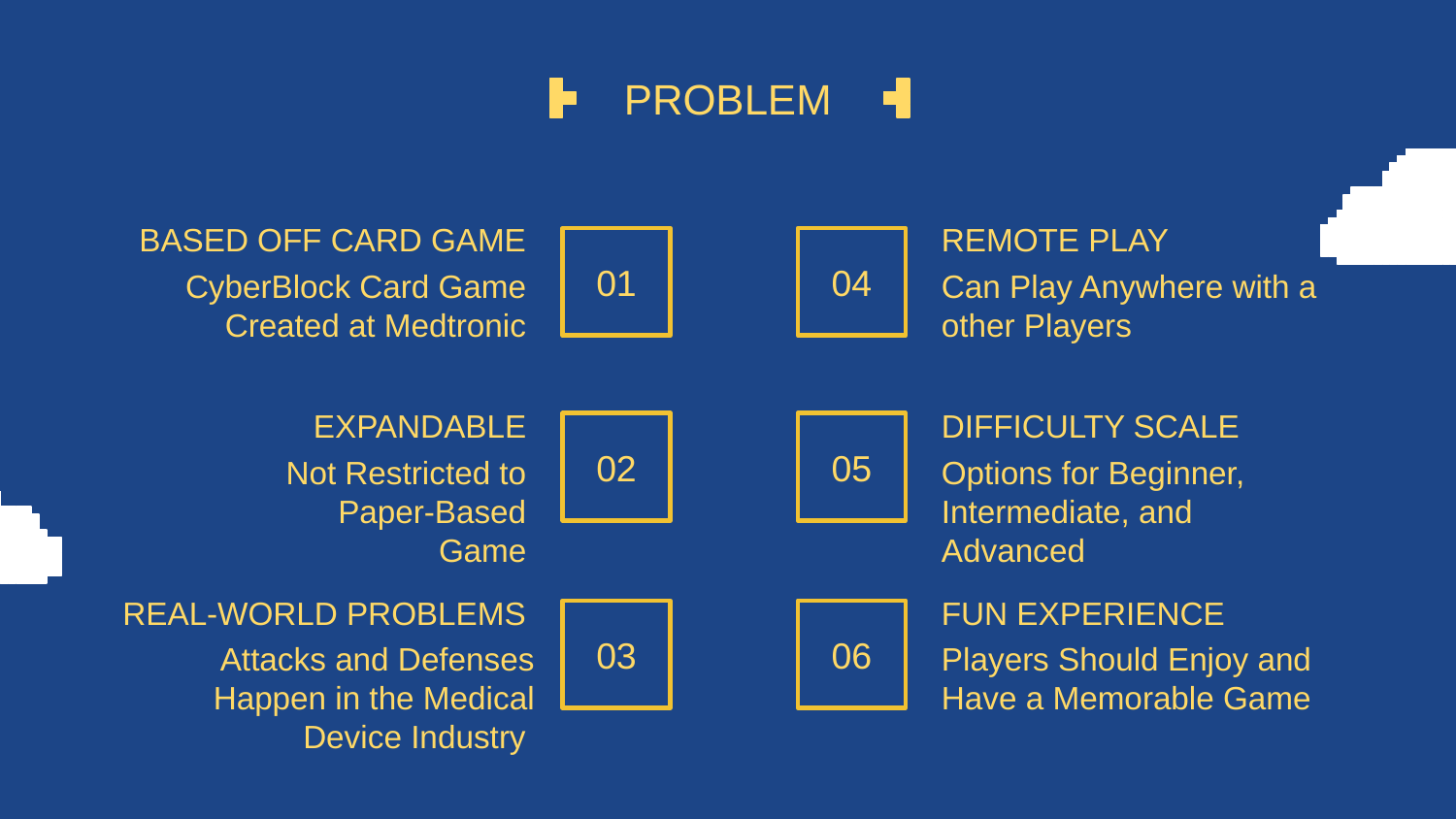

# PROBLEM

BASED OFF CARD GAME
REMOTE PLAY
01
04
CyberBlock Card Game Created at Medtronic
Can Play Anywhere with a other Players

EXPANDABLE
DIFFICULTY SCALE
02
05
Not Restricted to Paper-Based Game
Options for Beginner, Intermediate, and Advanced
REAL-WORLD PROBLEMS
FUN EXPERIENCE
03
06
Attacks and Defenses Happen in the Medical Device Industry

Players Should Enjoy and Have a Memorable Game